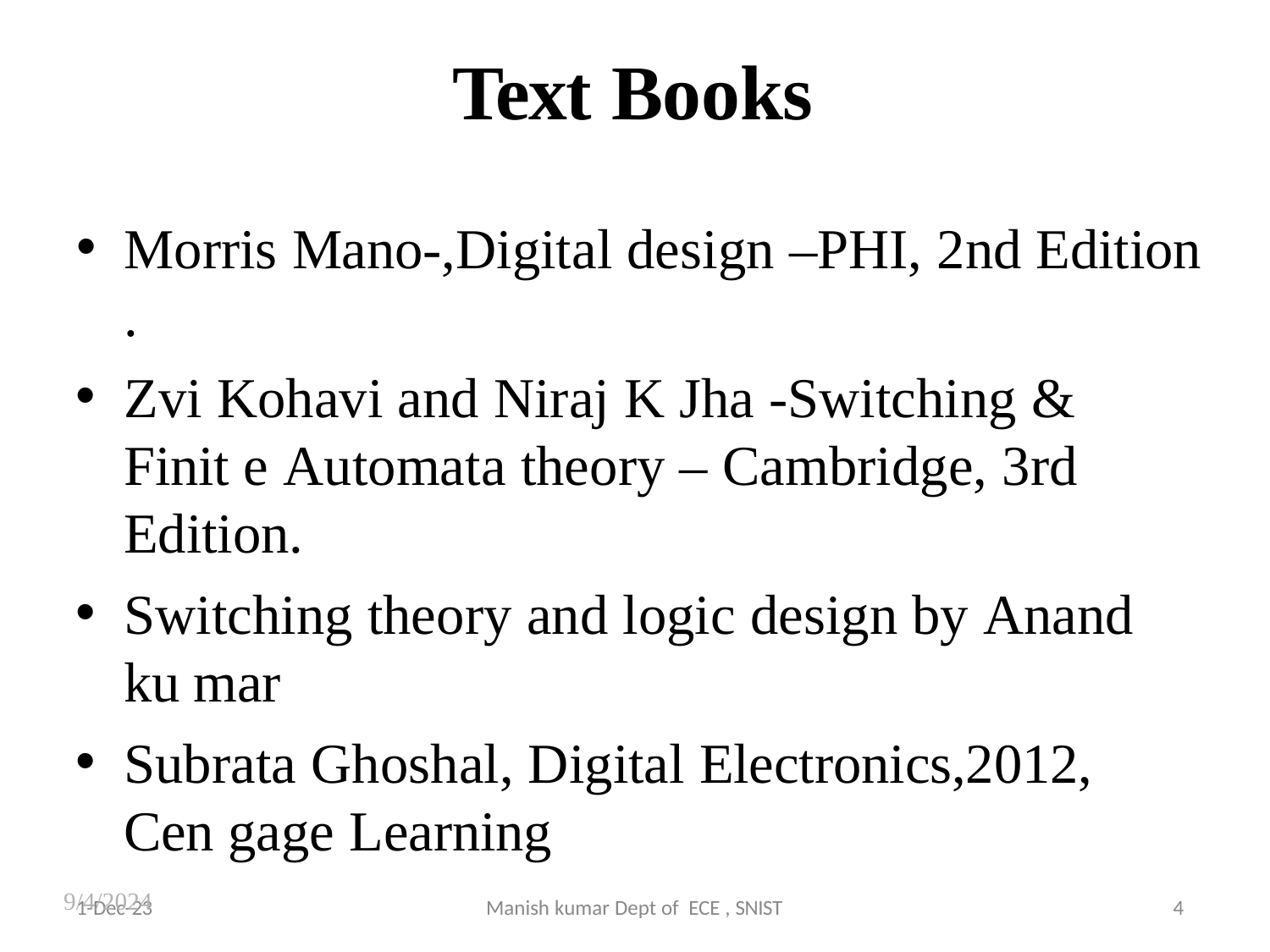

# Text Books
Morris Mano-,Digital design –PHI, 2nd Edition
.
Zvi Kohavi and Niraj K Jha -Switching & Finit e Automata theory – Cambridge, 3rd Edition.
Switching theory and logic design by Anand ku mar
Subrata Ghoshal, Digital Electronics,2012,	Cen gage Learning
9/4/2024
4
1-Dec-23
Manish kumar Dept of ECE , SNIST